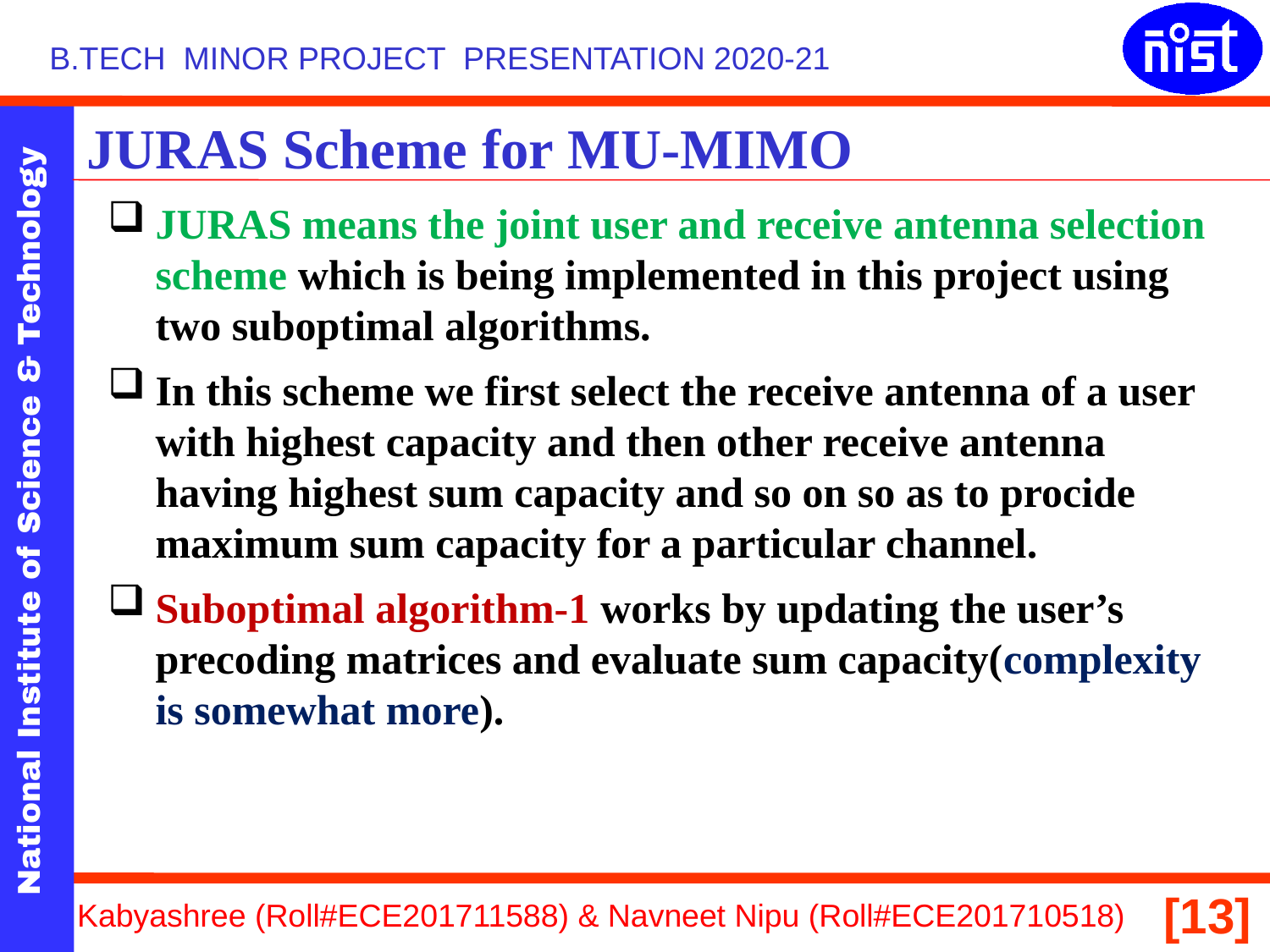

# JURAS Scheme for MU-MIMO
JURAS means the joint user and receive antenna selection scheme which is being implemented in this project using two suboptimal algorithms.
In this scheme we first select the receive antenna of a user with highest capacity and then other receive antenna having highest sum capacity and so on so as to procide maximum sum capacity for a particular channel.
Suboptimal algorithm-1 works by updating the user’s precoding matrices and evaluate sum capacity(complexity is somewhat more).